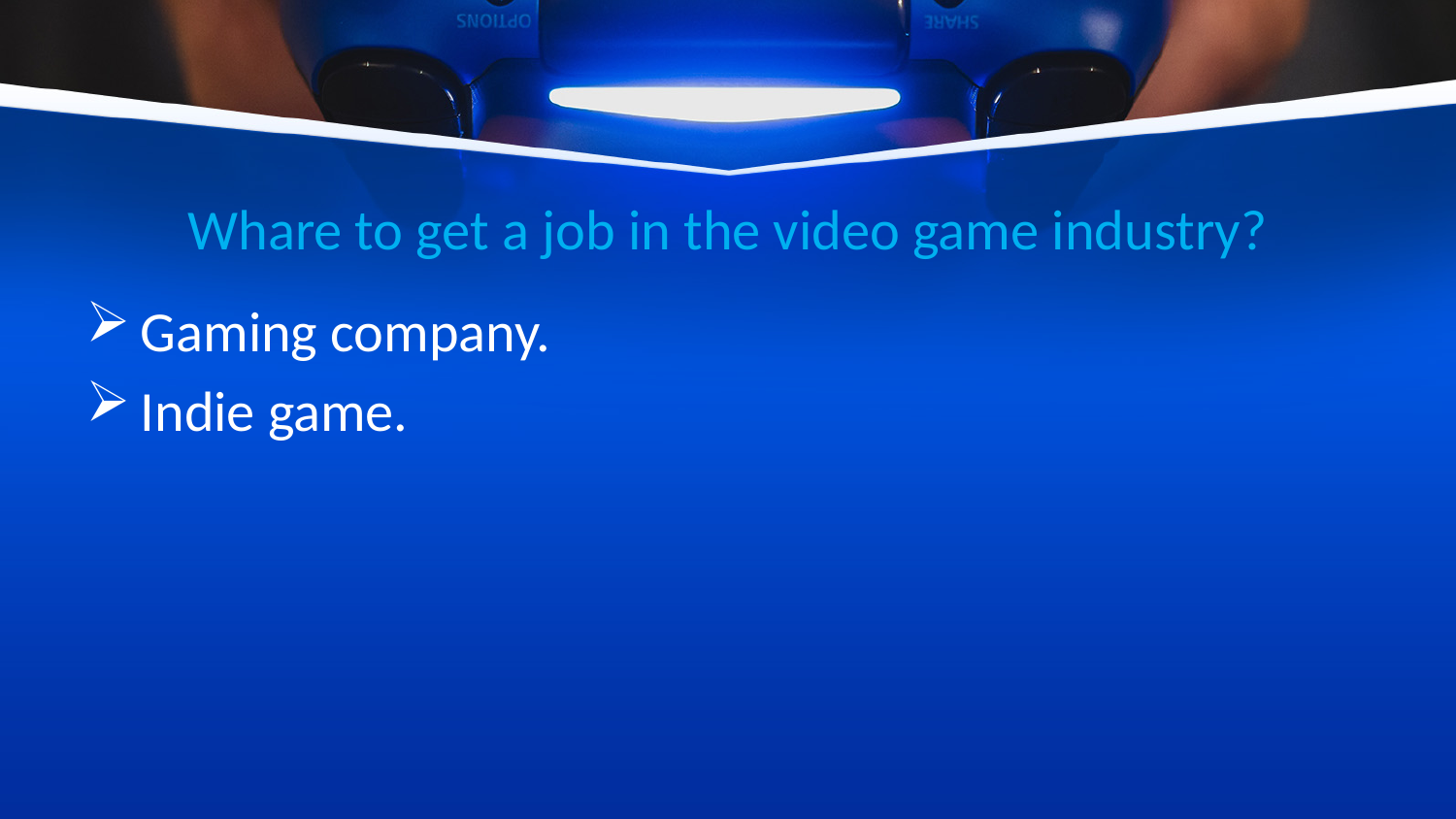

# Whare to get a job in the video game industry?
Gaming company.
Indie game.